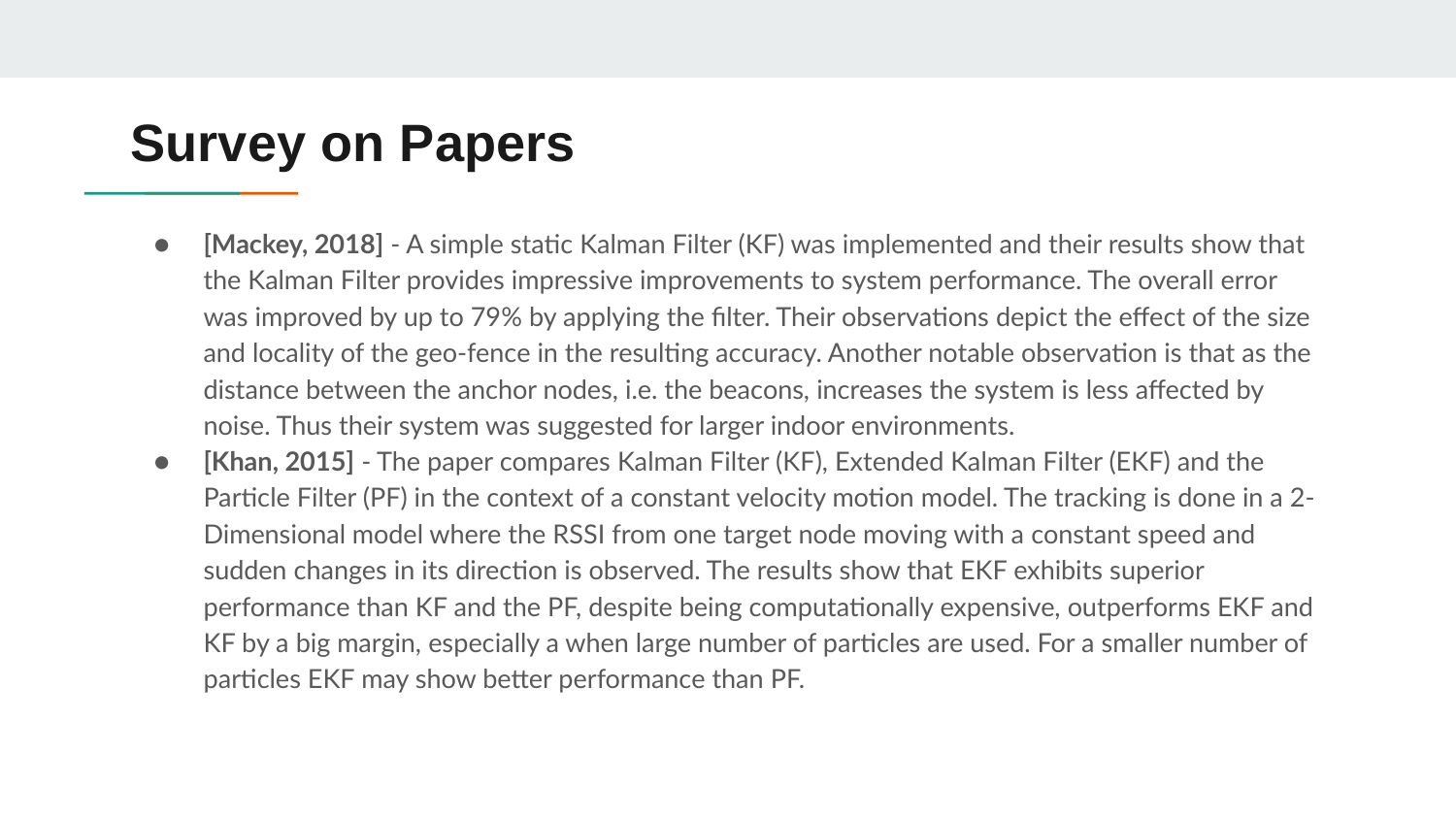

# Survey on Papers
[Mackey, 2018] - A simple static Kalman Filter (KF) was implemented and their results show that the Kalman Filter provides impressive improvements to system performance. The overall error was improved by up to 79% by applying the filter. Their observations depict the effect of the size and locality of the geo-fence in the resulting accuracy. Another notable observation is that as the distance between the anchor nodes, i.e. the beacons, increases the system is less affected by noise. Thus their system was suggested for larger indoor environments.
[Khan, 2015] - The paper compares Kalman Filter (KF), Extended Kalman Filter (EKF) and the Particle Filter (PF) in the context of a constant velocity motion model. The tracking is done in a 2-Dimensional model where the RSSI from one target node moving with a constant speed and sudden changes in its direction is observed. The results show that EKF exhibits superior performance than KF and the PF, despite being computationally expensive, outperforms EKF and KF by a big margin, especially a when large number of particles are used. For a smaller number of particles EKF may show better performance than PF.